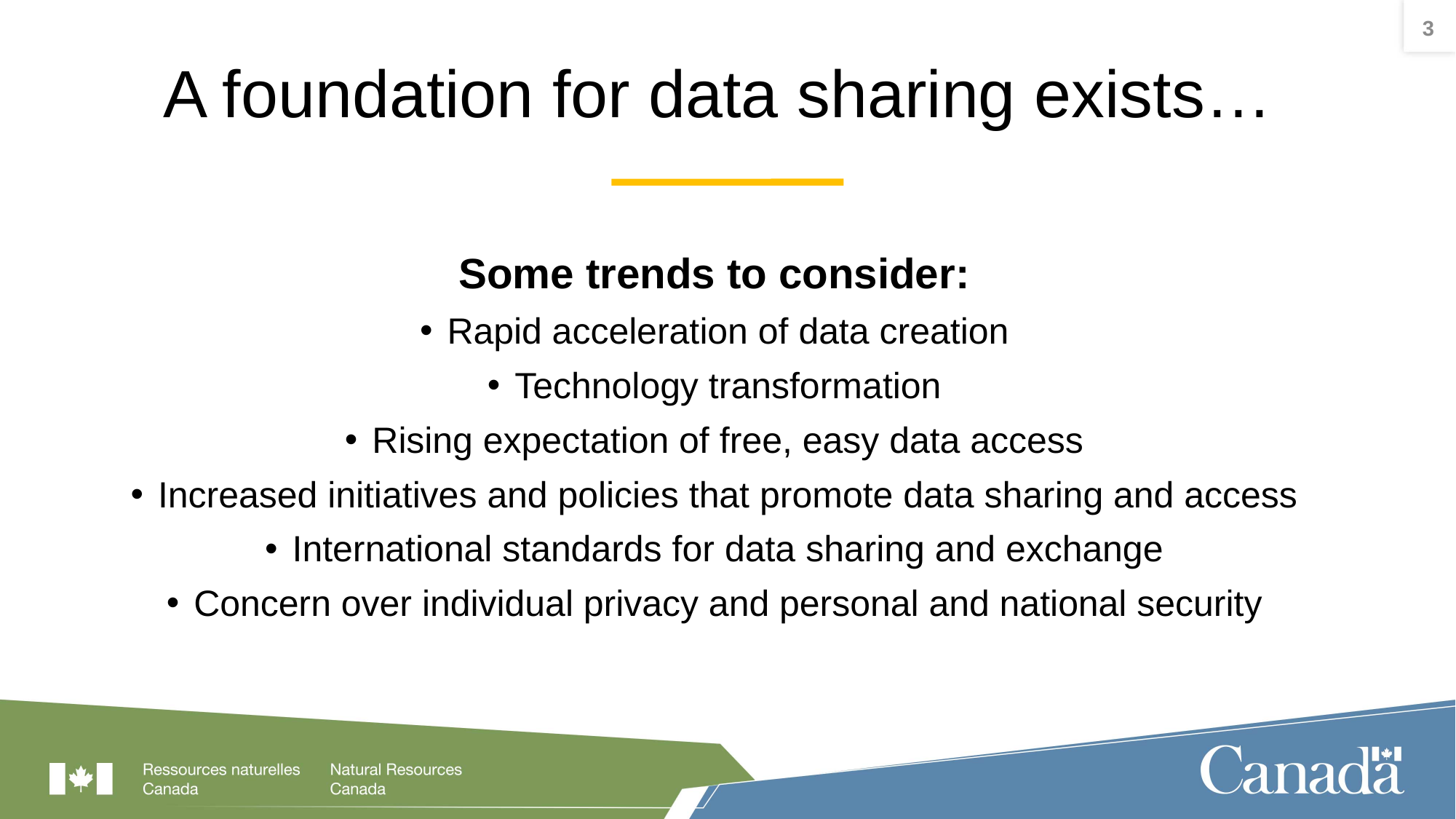

3

# A foundation for data sharing exists…

Some trends to consider:
Rapid acceleration of data creation
Technology transformation
Rising expectation of free, easy data access
Increased initiatives and policies that promote data sharing and access
International standards for data sharing and exchange
Concern over individual privacy and personal and national security